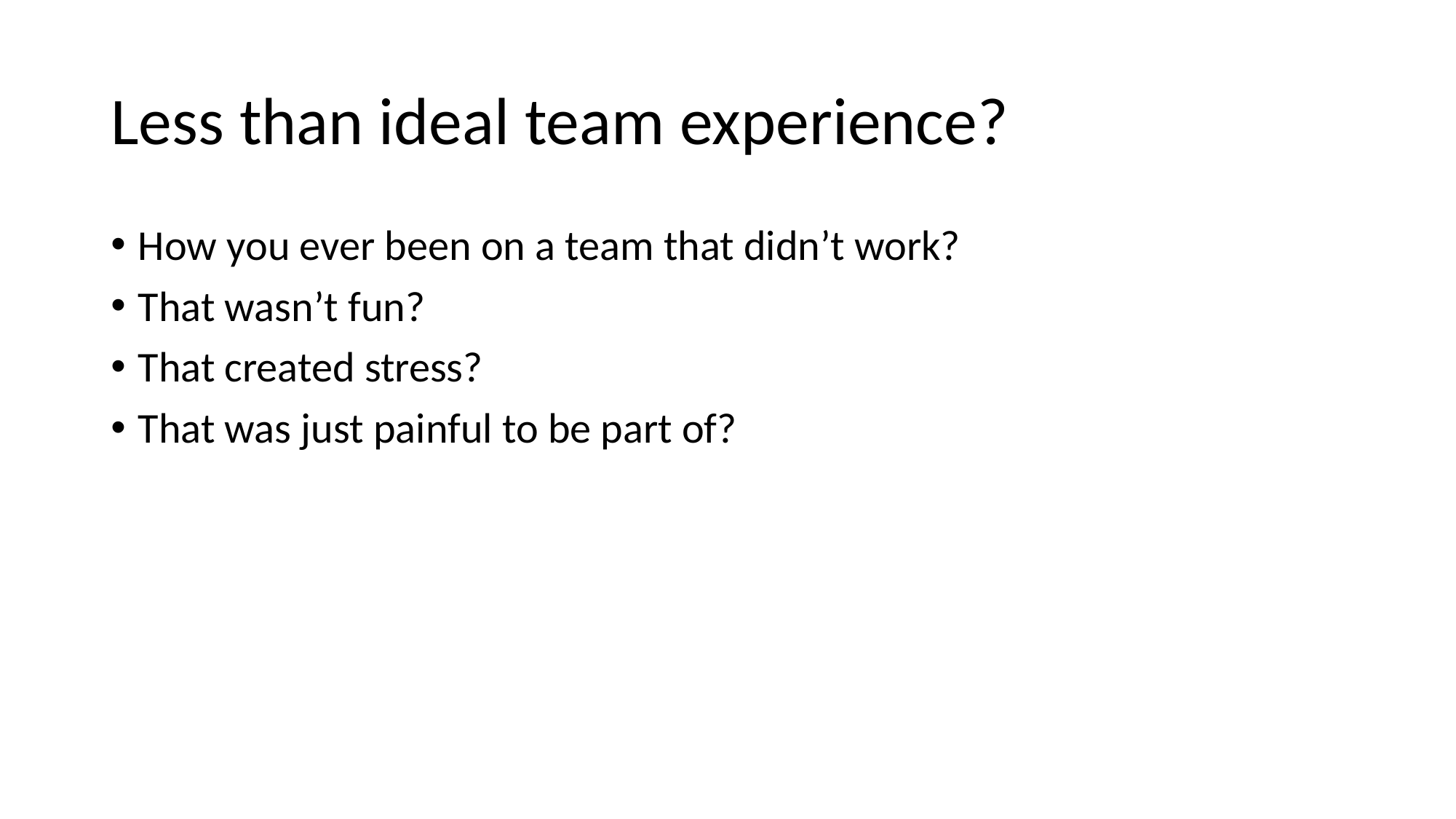

# Less than ideal team experience?
How you ever been on a team that didn’t work?
That wasn’t fun?
That created stress?
That was just painful to be part of?